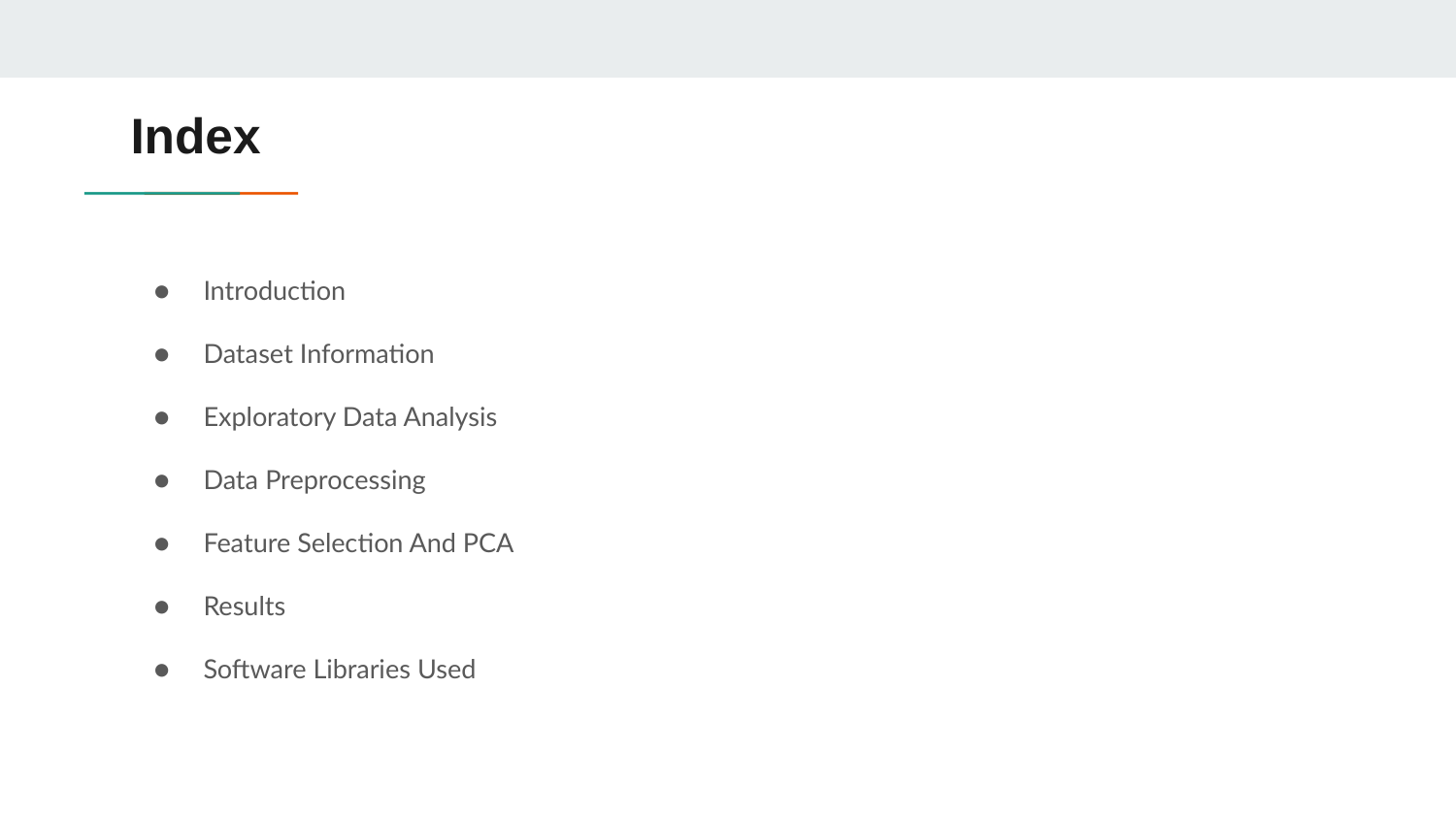

# Index
Introduction
Dataset Information
Exploratory Data Analysis
Data Preprocessing
Feature Selection And PCA
Results
Software Libraries Used